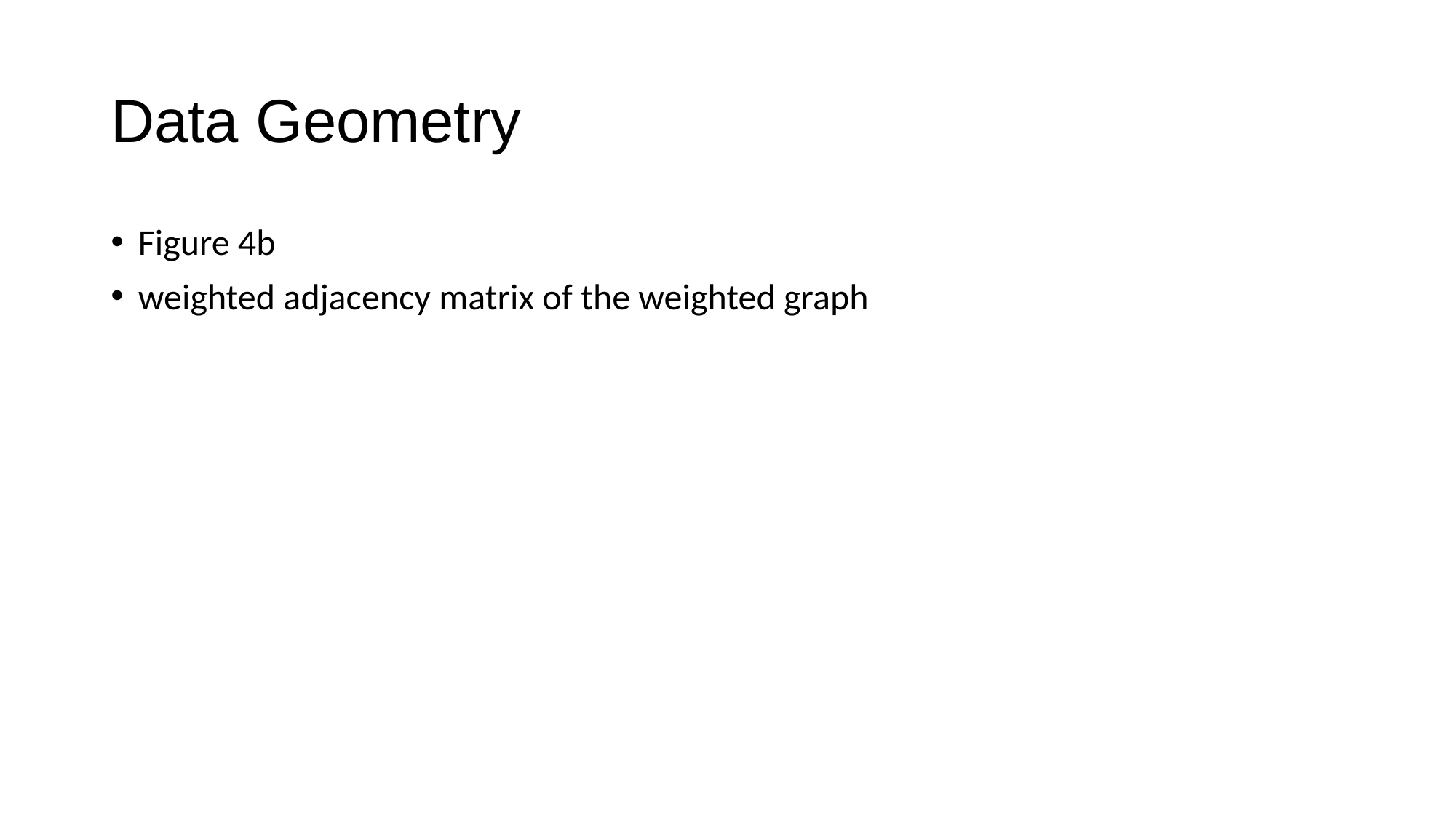

# Data Geometry
Figure 4b
weighted adjacency matrix of the weighted graph